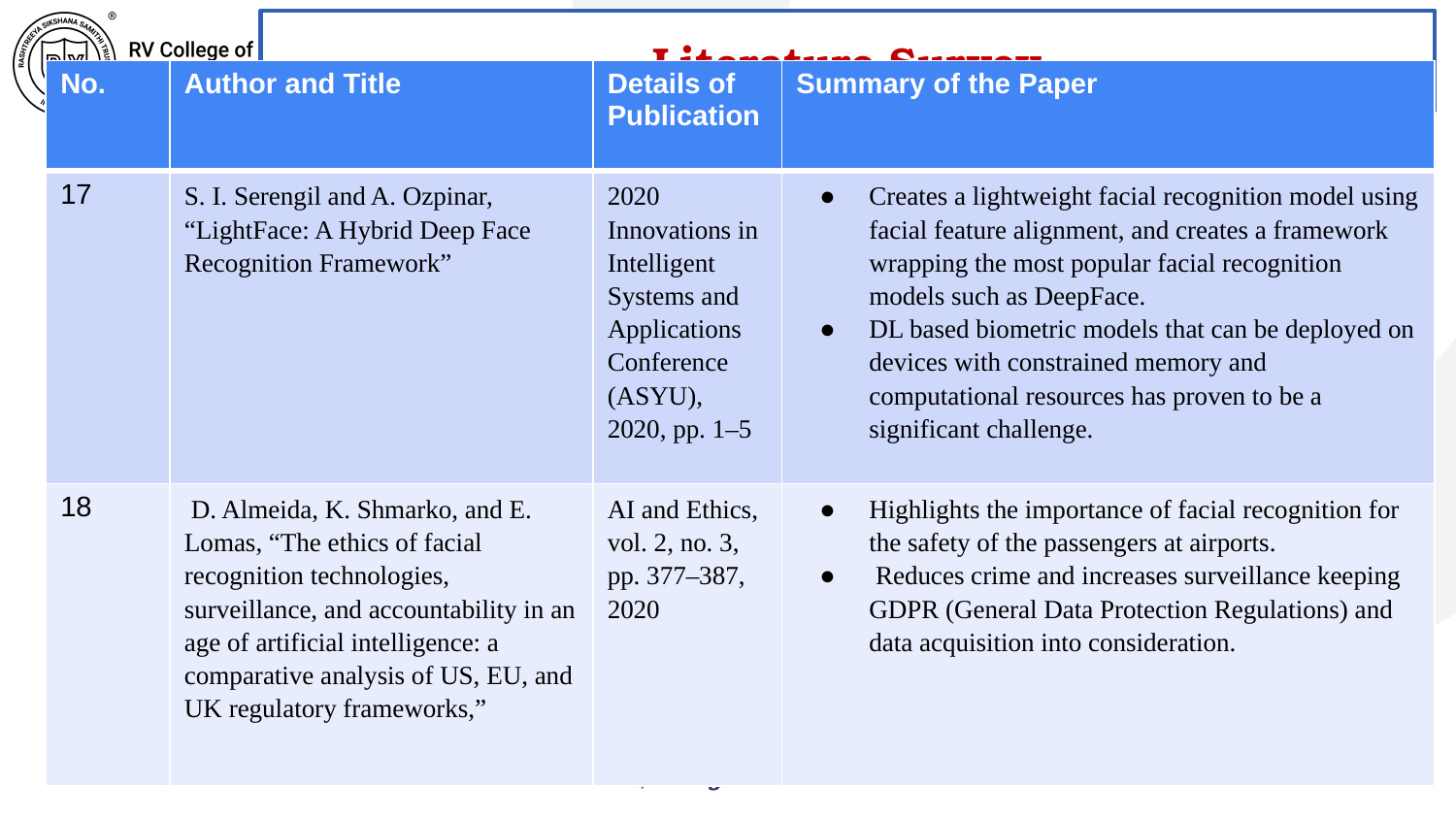

Literature Survey

| No. | Author and Title | Details of Publication | Summary of the Paper |
| --- | --- | --- | --- |
| 17 | S. I. Serengil and A. Ozpinar, “LightFace: A Hybrid Deep Face Recognition Framework” | 2020 Innovations in Intelligent Systems and Applications Conference (ASYU), 2020, pp. 1–5 | Creates a lightweight facial recognition model using facial feature alignment, and creates a framework wrapping the most popular facial recognition models such as DeepFace. DL based biometric models that can be deployed on devices with constrained memory and computational resources has proven to be a significant challenge. |
| 18 | D. Almeida, K. Shmarko, and E. Lomas, “The ethics of facial recognition technologies, surveillance, and accountability in an age of artificial intelligence: a comparative analysis of US, EU, and UK regulatory frameworks,” | AI and Ethics, vol. 2, no. 3, pp. 377–387, 2020 | Highlights the importance of facial recognition for the safety of the passengers at airports. Reduces crime and increases surveillance keeping GDPR (General Data Protection Regulations) and data acquisition into consideration. |
12